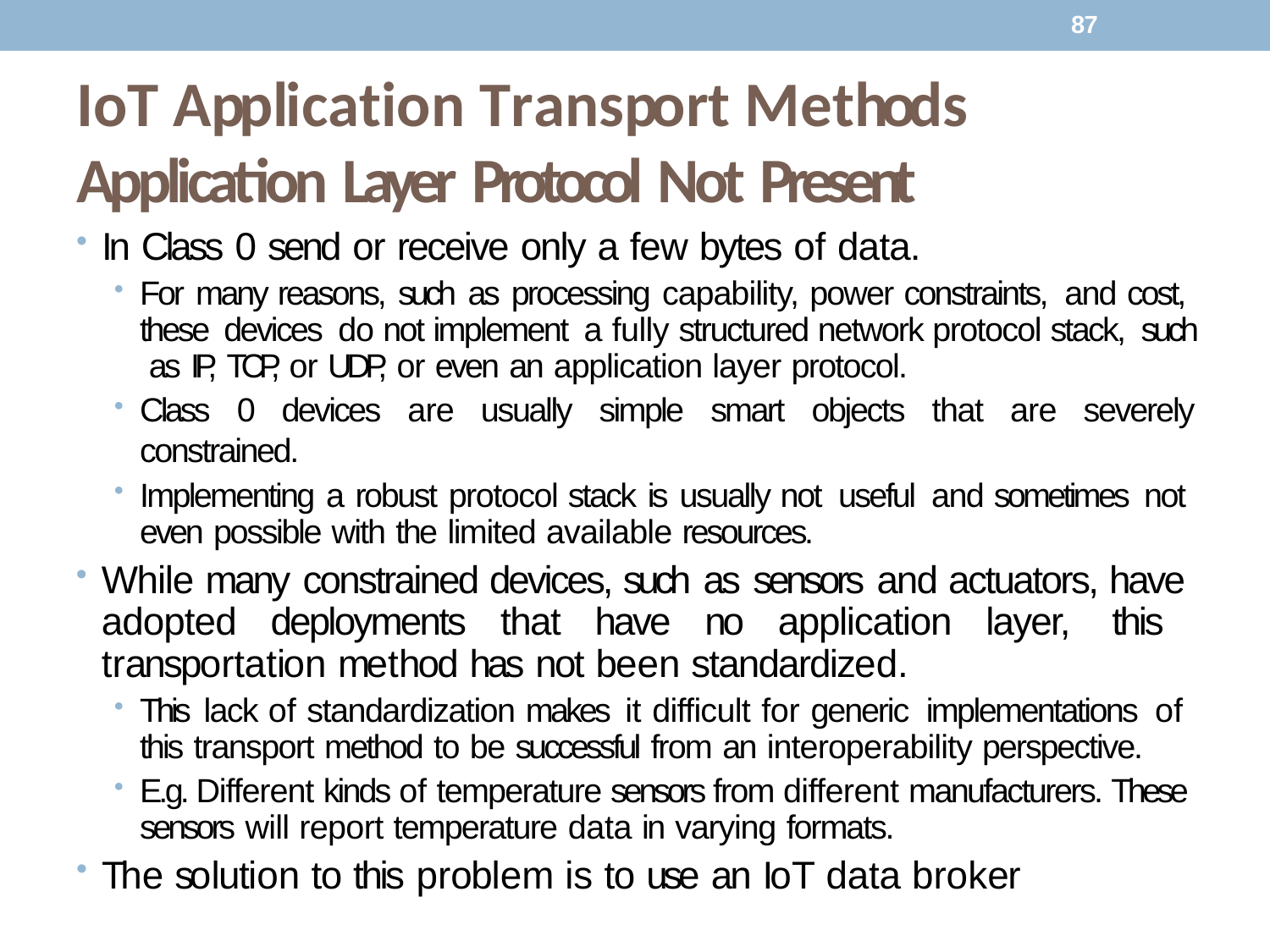

87
# IoT Application Transport Methods  Application Layer Protocol Not Present
In Class 0 send or receive only a few bytes of data.
For many reasons, such as processing capability, power constraints, and cost,  these devices do not implement a fully structured network protocol stack, such  as IP, TCP, or UDP, or even an application layer protocol.
Class 0 devices are usually simple smart objects that are severely constrained.
Implementing a robust protocol stack is usually not useful and sometimes not  even possible with the limited available resources.
While many constrained devices, such as sensors and actuators, have  adopted deployments that have no application layer, this  transportation method has not been standardized.
This lack of standardization makes it difficult for generic implementations of  this transport method to be successful from an interoperability perspective.
E.g. Different kinds of temperature sensors from different manufacturers. These  sensors will report temperature data in varying formats.
The solution to this problem is to use an IoT data broker